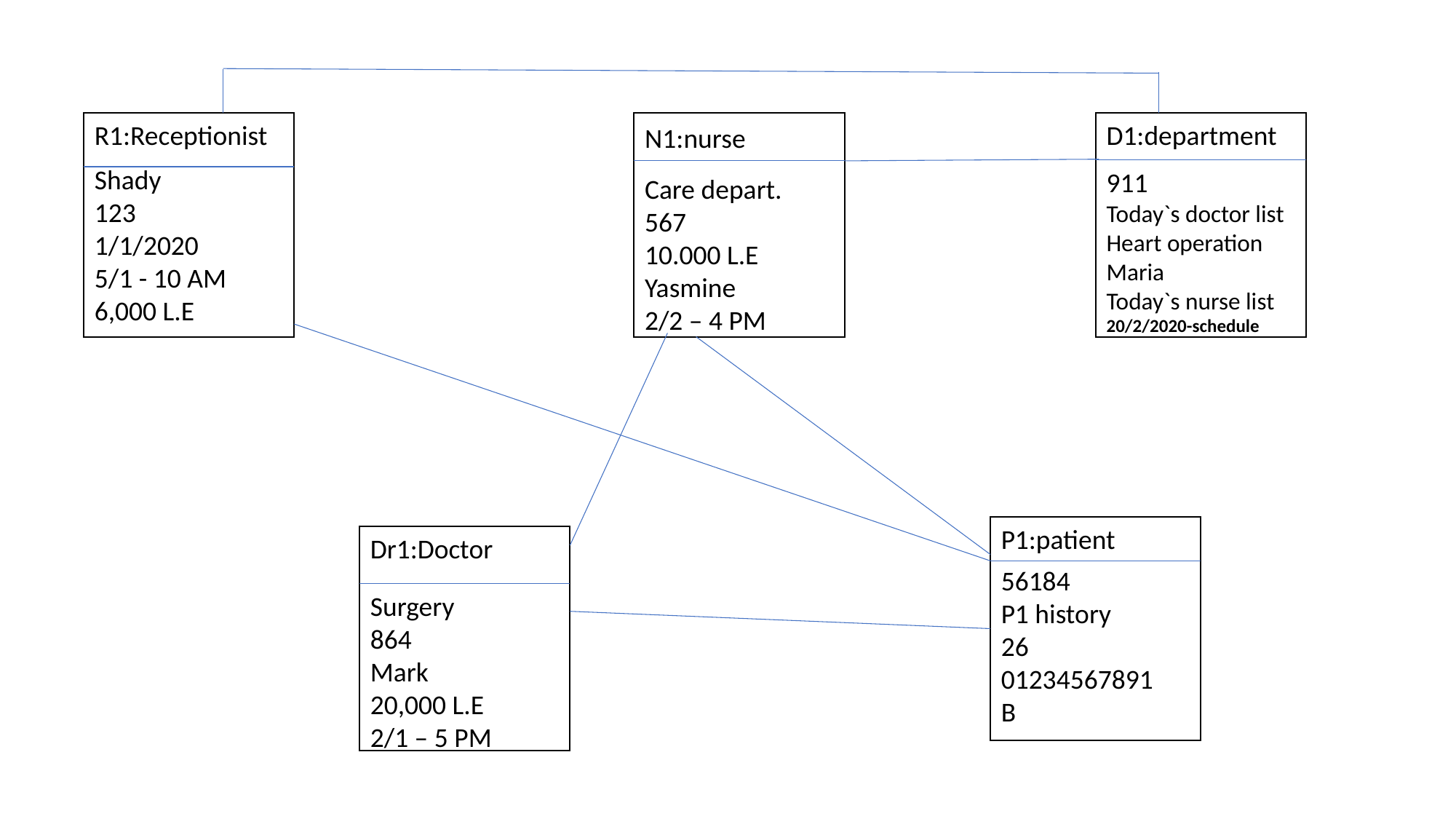

R1:Receptionist

D1:department

N1:nurse
Shady
123
1/1/2020
5/1 - 10 AM
6,000 L.E
911
Today`s doctor list
Heart operation
Maria
Today`s nurse list
20/2/2020-schedule
Care depart.
567
10.000 L.E
Yasmine
2/2 – 4 PM
P1:patient

56184
P1 history
26
01234567891
B/5

Dr1:Doctor
Surgery
864
Mark
20,000 L.E
2/1 – 5 PM